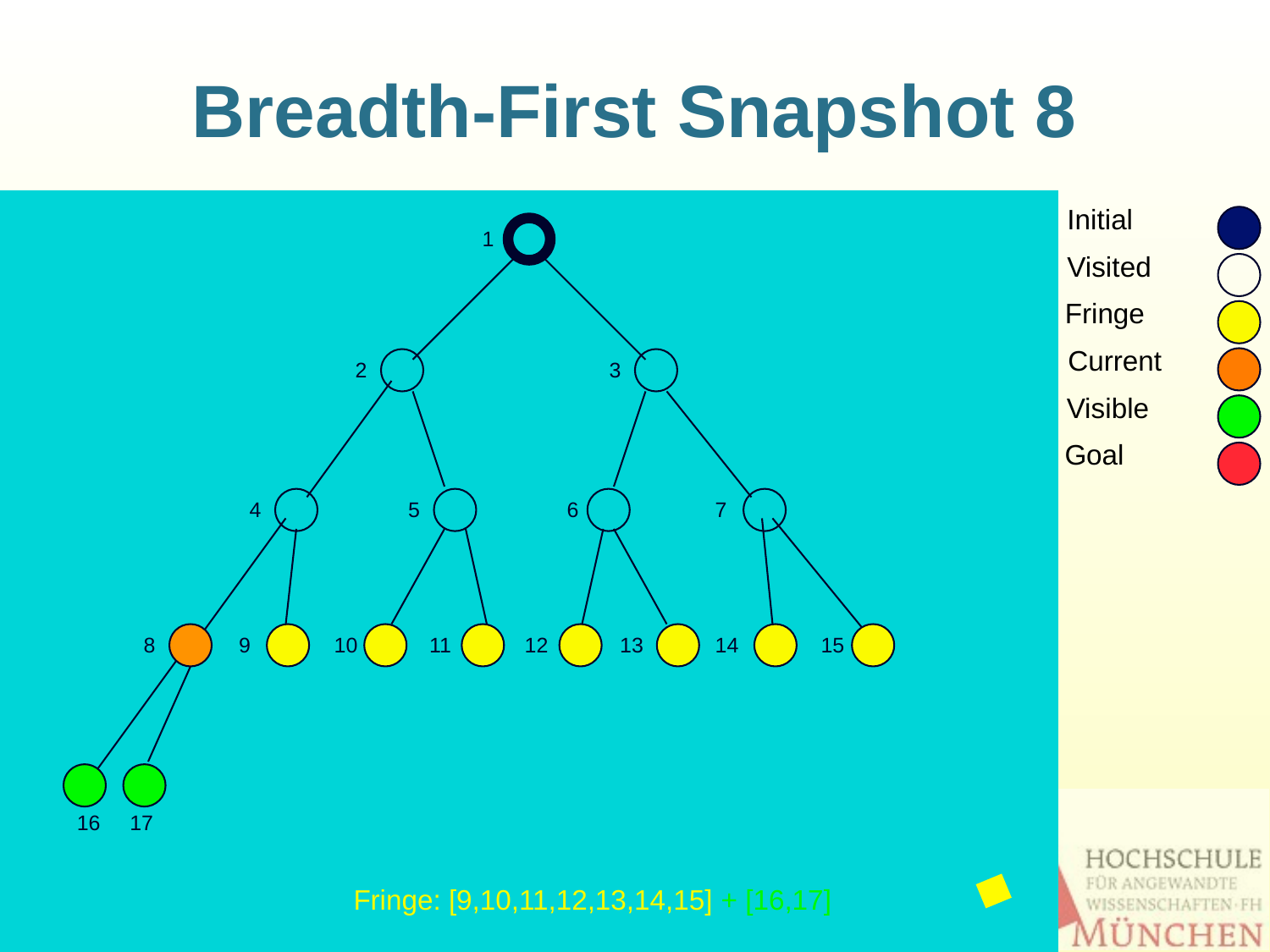

# Breadth-First Snapshot 8

Initial

1

Visited

Fringe

Current

2
3

Visible

Goal

4
5
6
7

8
9
10
11
12
13
14
15

16
17
Fringe: [9,10,11,12,13,14,15] + [16,17]
83